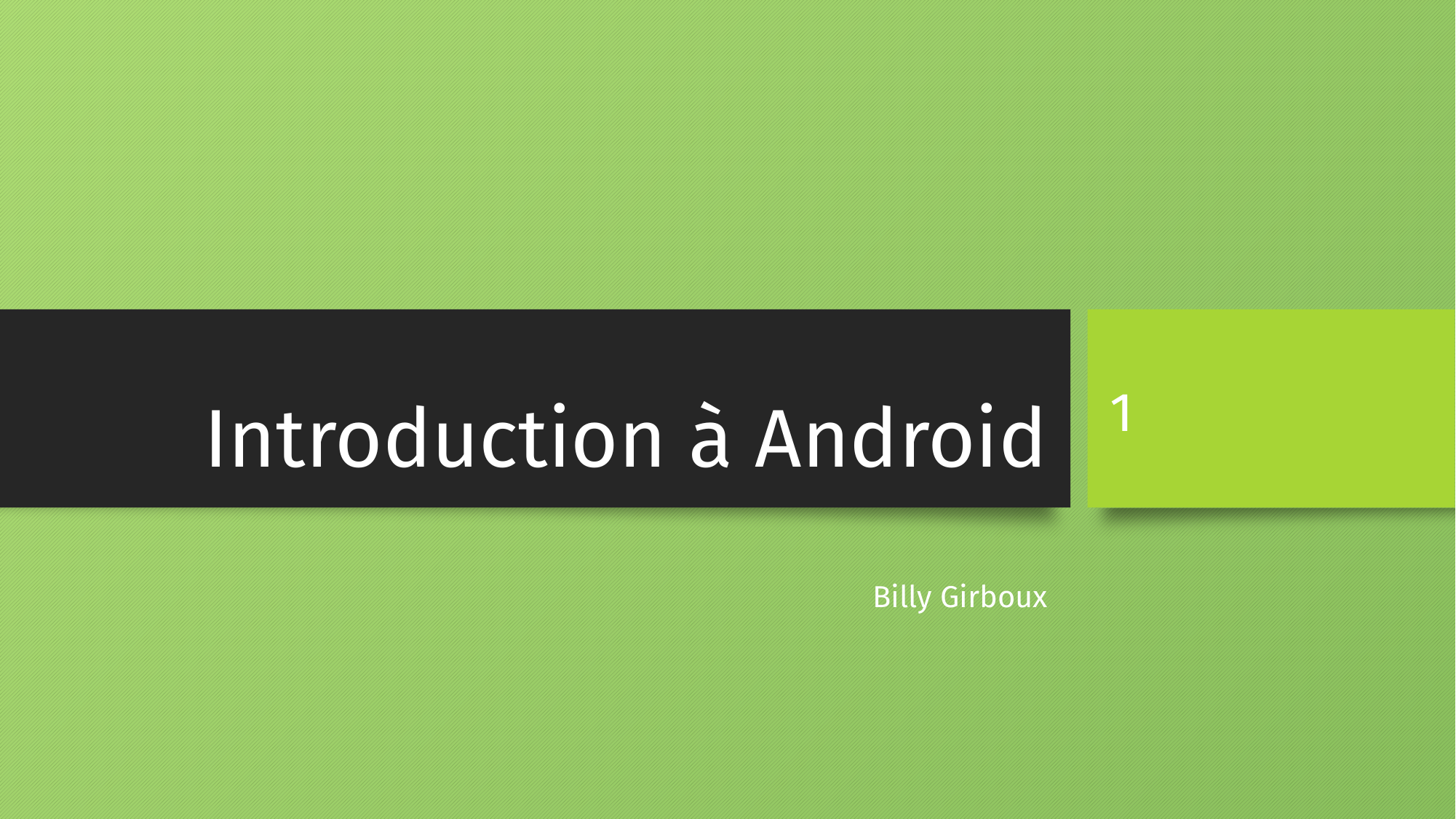

# Introduction à Android
1

Billy Girboux